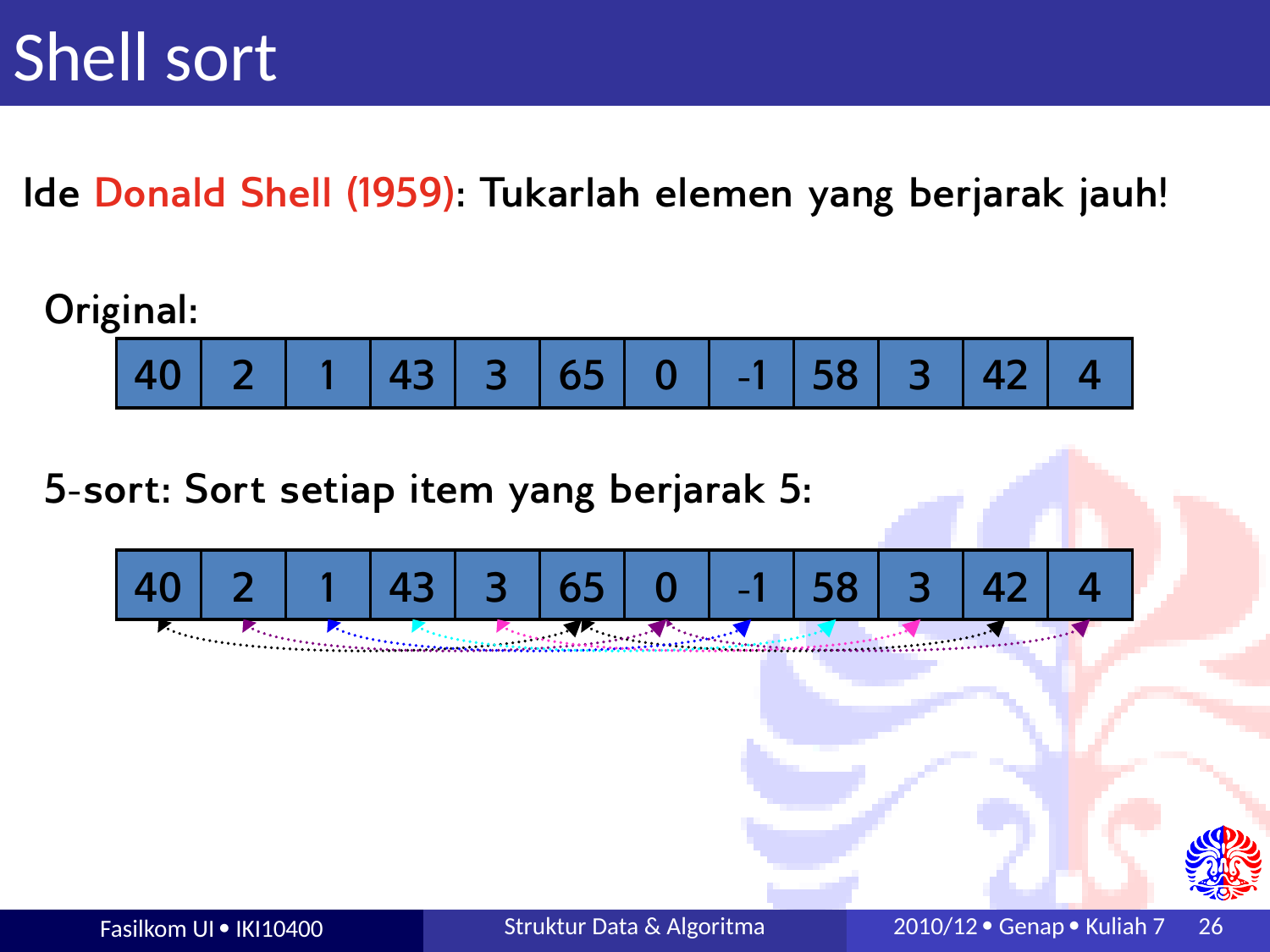

# Shell sort
Ide Donald Shell (1959): Tukarlah elemen yang berjarak jauh!
Original:
40
2
1
43
3
65
0
-1
58
3
42
4
5-sort: Sort setiap item yang berjarak 5:
40
2
1
43
3
65
0
-1
58
3
42
4